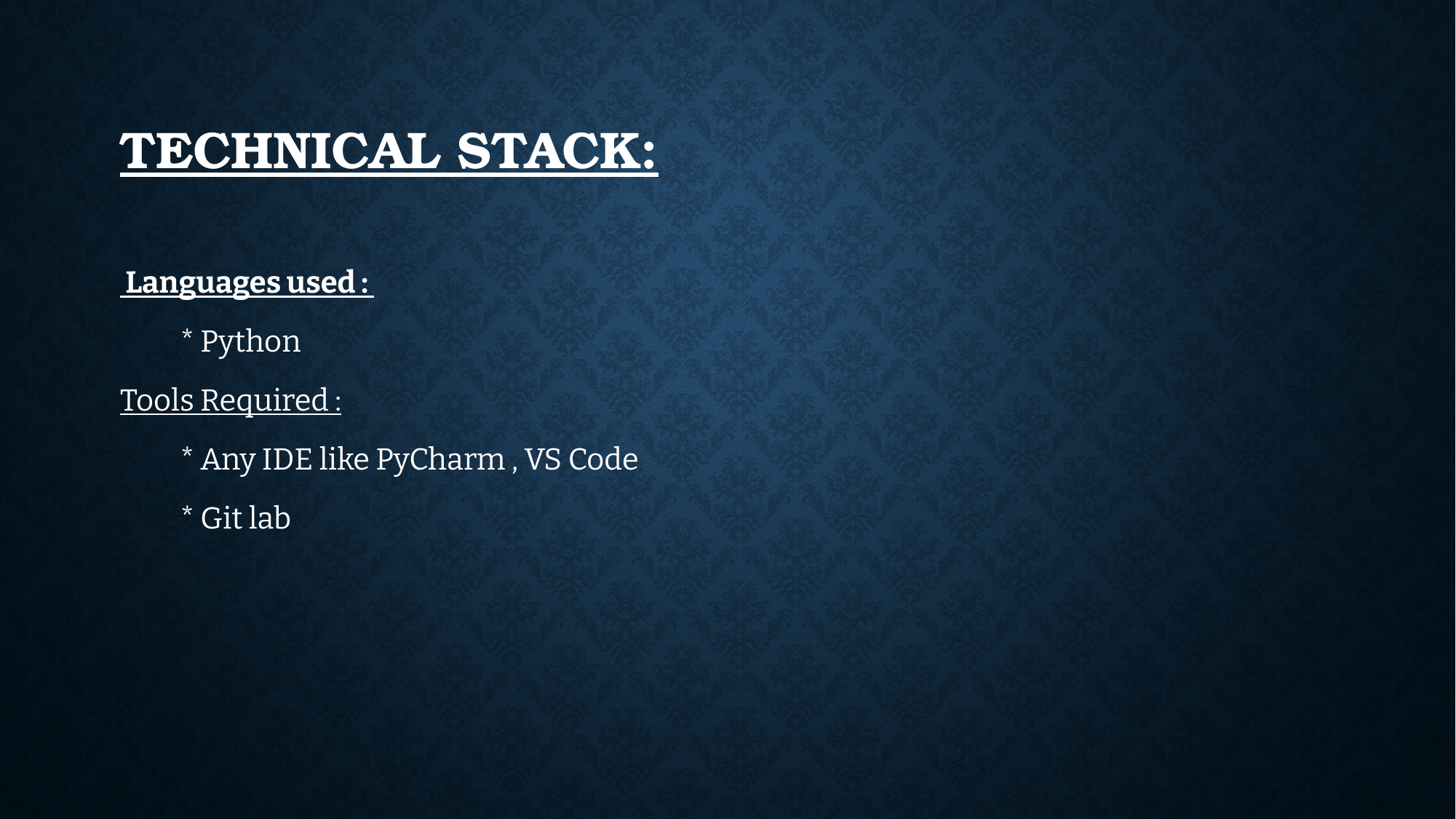

# Technical Stack:
 Languages used :
          * Python
Tools Required :
          * Any IDE like PyCharm , VS Code
          * Git lab